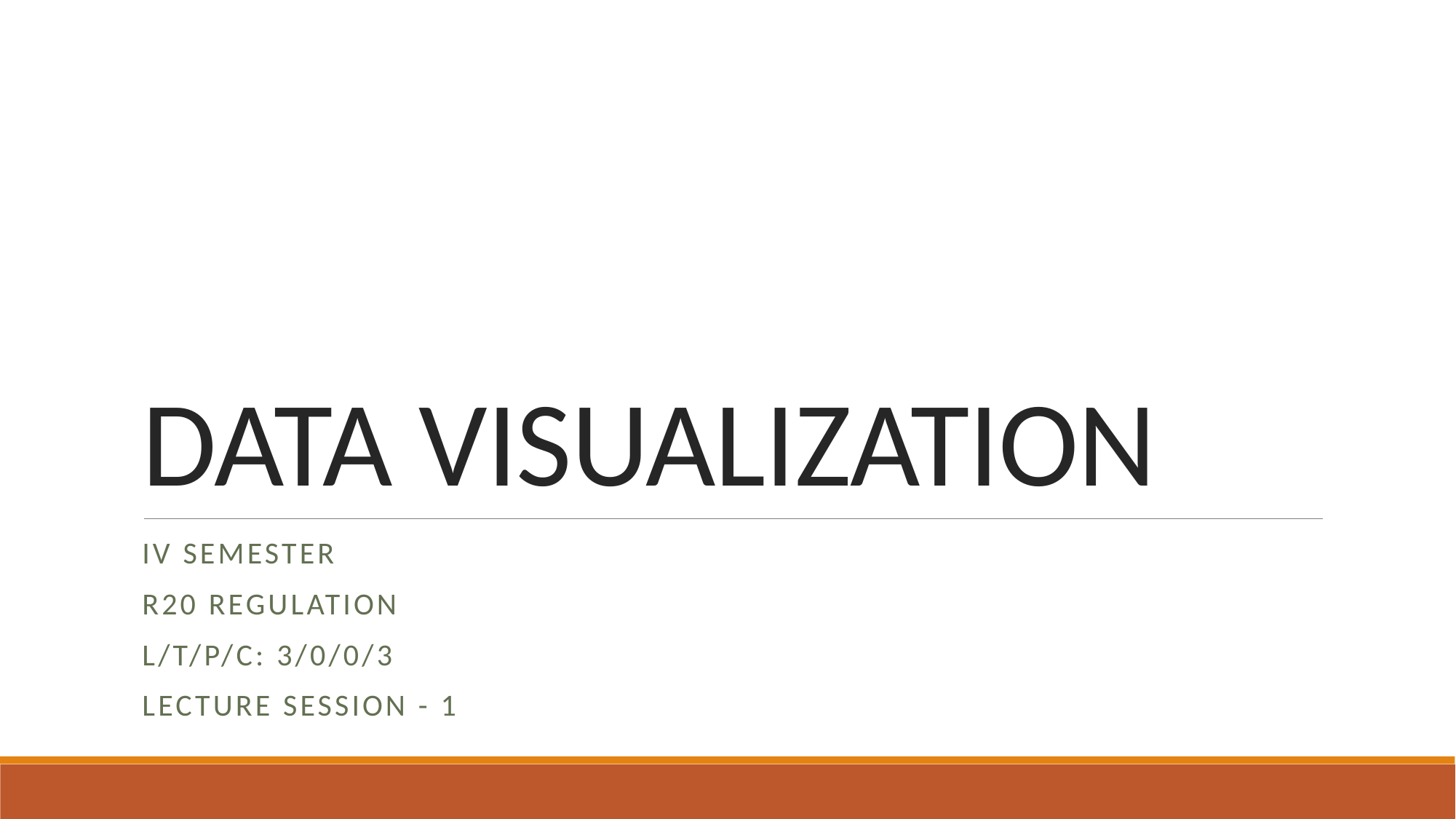

# DATA VISUALIZATION
IV SEMESTER
R20 REGULATION
L/T/P/C: 3/0/0/3
LECTURE SESSION - 1